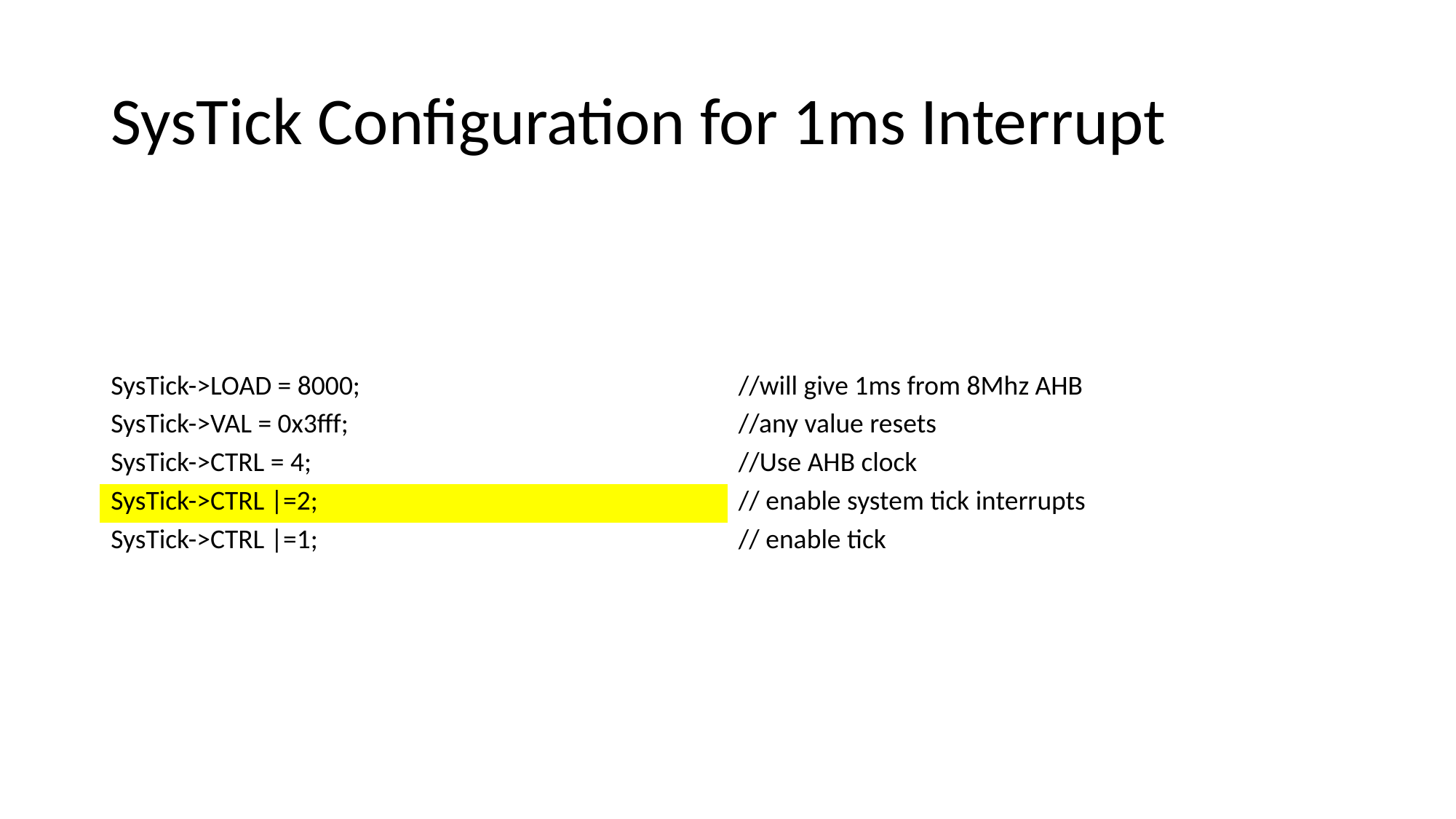

# SysTick Configuration for 1ms Interrupt
| SysTick->LOAD = 8000; | //will give 1ms from 8Mhz AHB |
| --- | --- |
| SysTick->VAL = 0x3fff; | //any value resets |
| SysTick->CTRL = 4; | //Use AHB clock |
| SysTick->CTRL |=2; | // enable system tick interrupts |
| SysTick->CTRL |=1; | // enable tick |